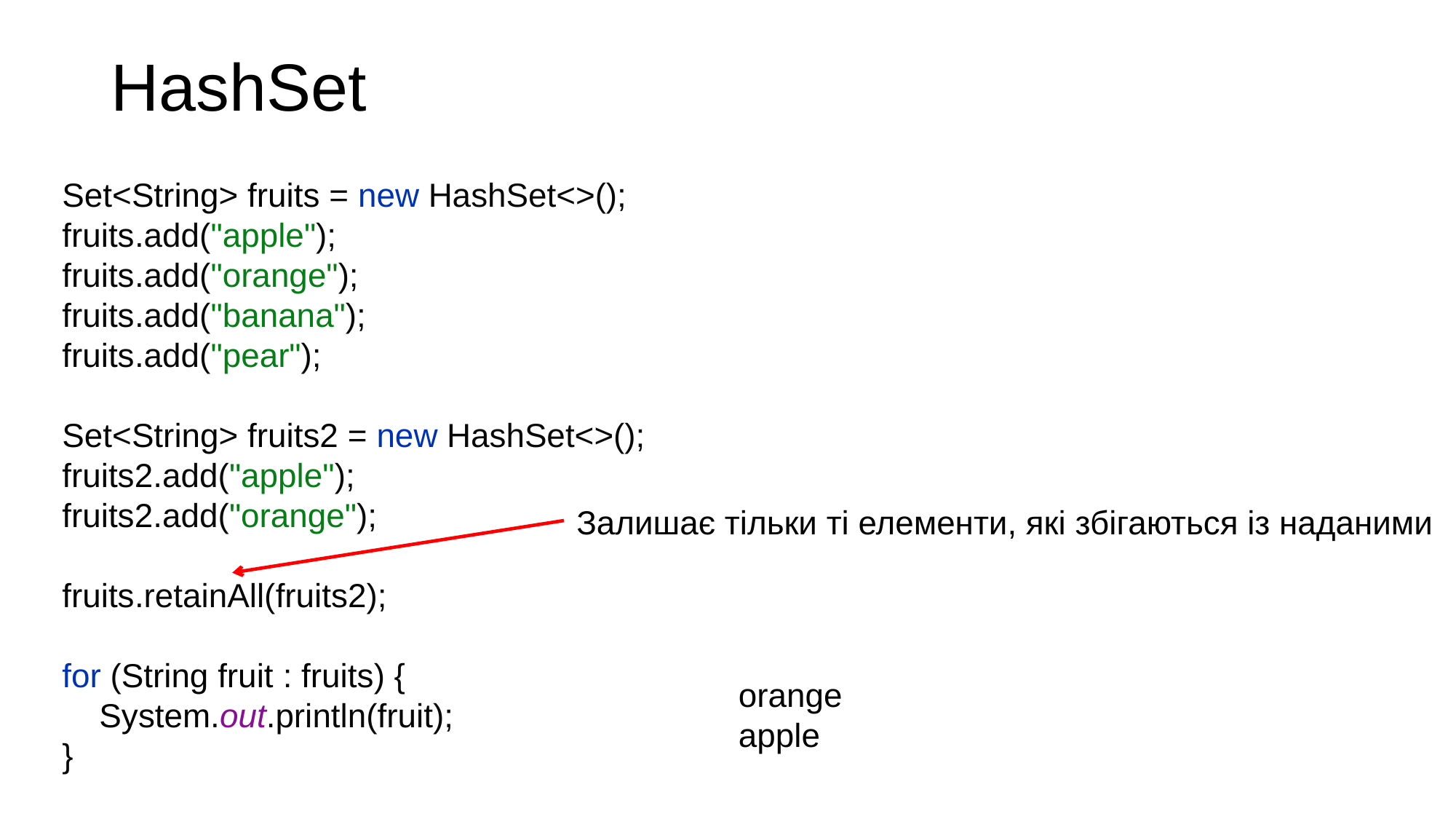

# HashSet
Set<String> fruits = new HashSet<>();
fruits.add("apple");
fruits.add("orange");
fruits.add("banana");
fruits.add("pear");
Set<String> fruits2 = new HashSet<>();
fruits2.add("apple");
fruits2.add("orange");
fruits.retainAll(fruits2);
for (String fruit : fruits) {
    System.out.println(fruit);
}
Залишає тільки ті елементи, які збігаються із наданими
orange
apple